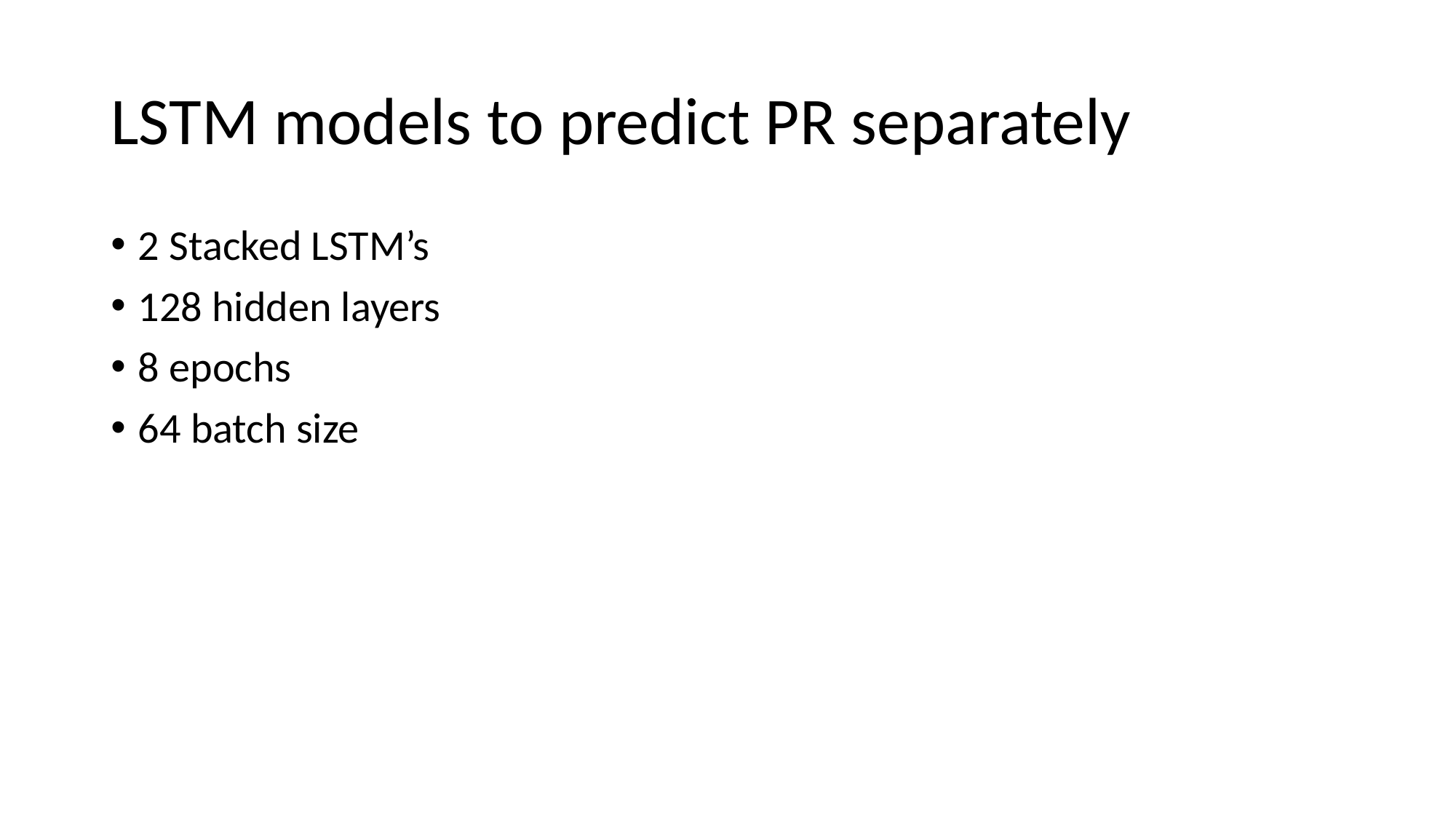

# LSTM models to predict PR separately
2 Stacked LSTM’s
128 hidden layers
8 epochs
64 batch size